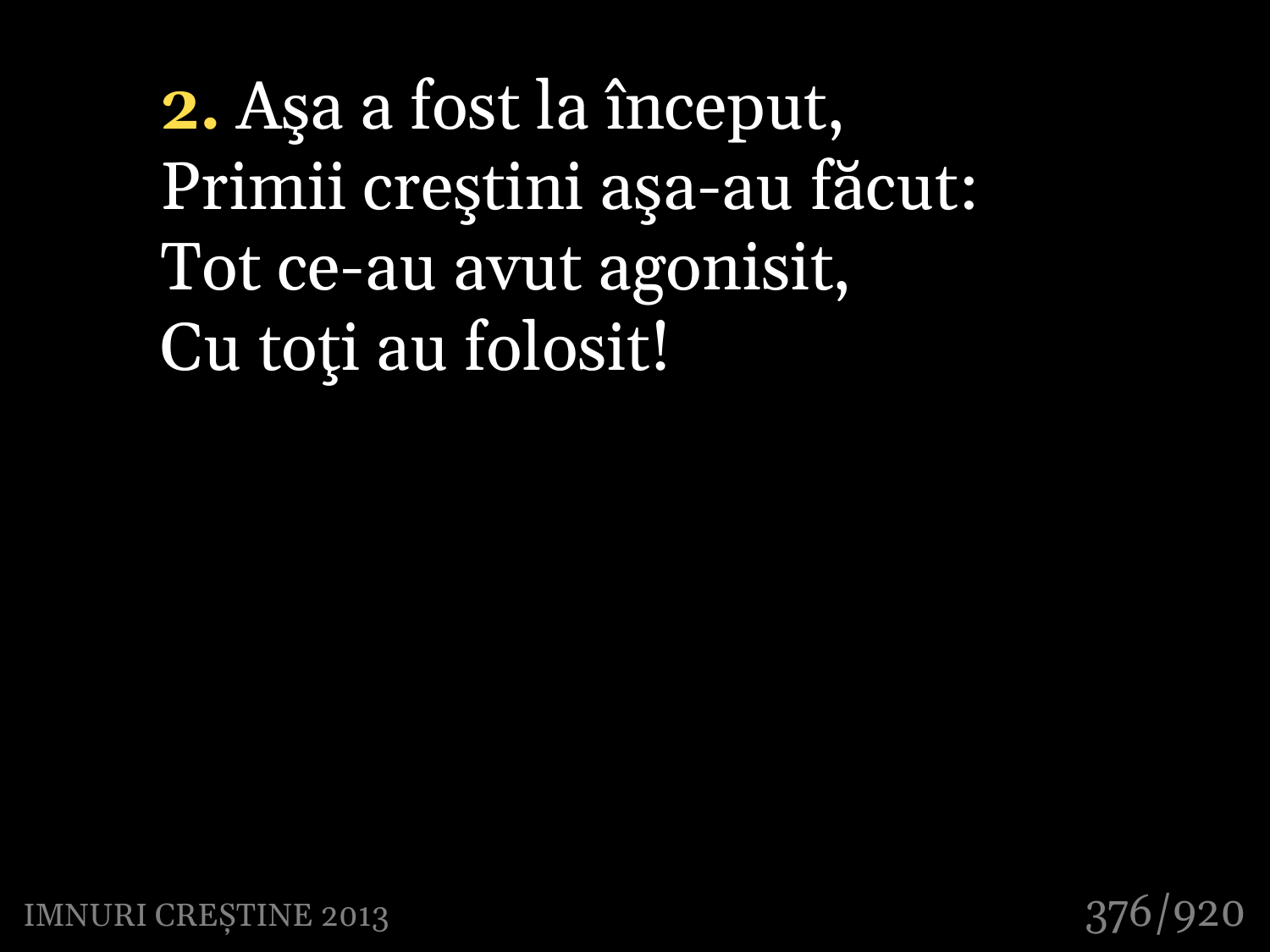

2. Aşa a fost la început,
Primii creştini aşa-au făcut:
Tot ce-au avut agonisit,
Cu toţi au folosit!
376/920
IMNURI CREȘTINE 2013